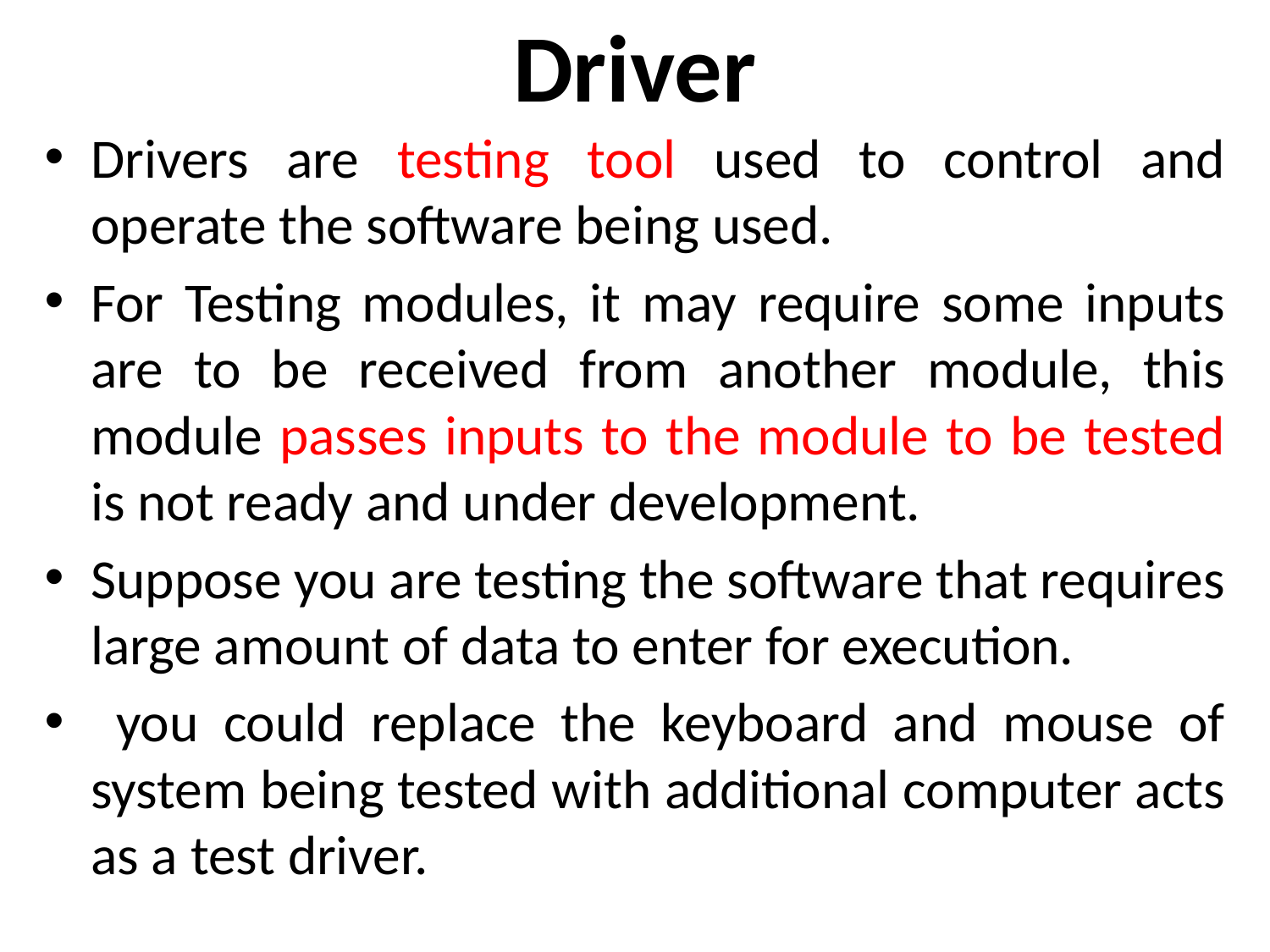

# Driver
Drivers are testing tool used to control and operate the software being used.
For Testing modules, it may require some inputs are to be received from another module, this module passes inputs to the module to be tested is not ready and under development.
Suppose you are testing the software that requires large amount of data to enter for execution.
 you could replace the keyboard and mouse of system being tested with additional computer acts as a test driver.